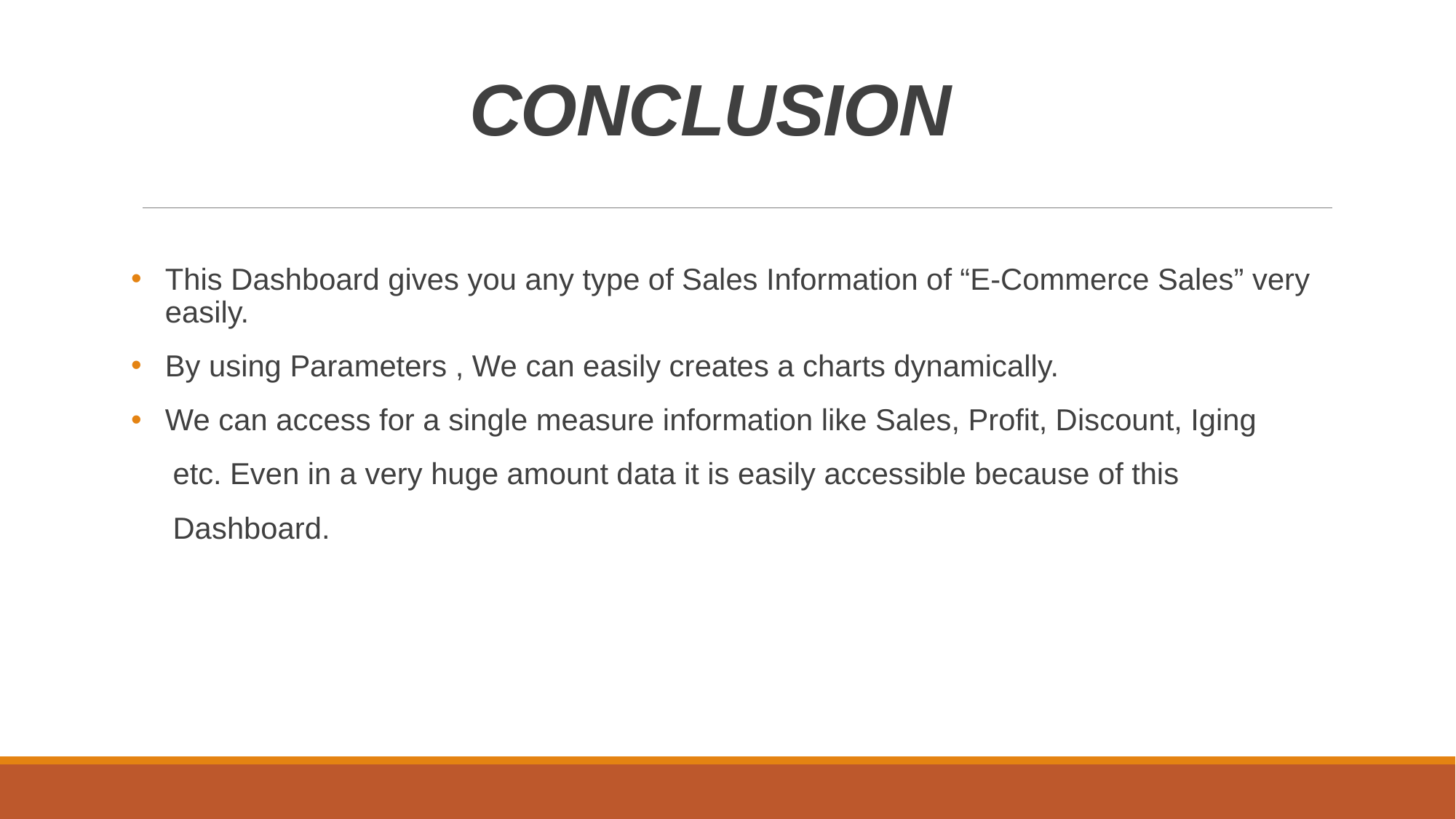

# CONCLUSION
This Dashboard gives you any type of Sales Information of “E-Commerce Sales” very easily.
By using Parameters , We can easily creates a charts dynamically.
We can access for a single measure information like Sales, Profit, Discount, Iging
     etc. Even in a very huge amount data it is easily accessible because of this
     Dashboard.